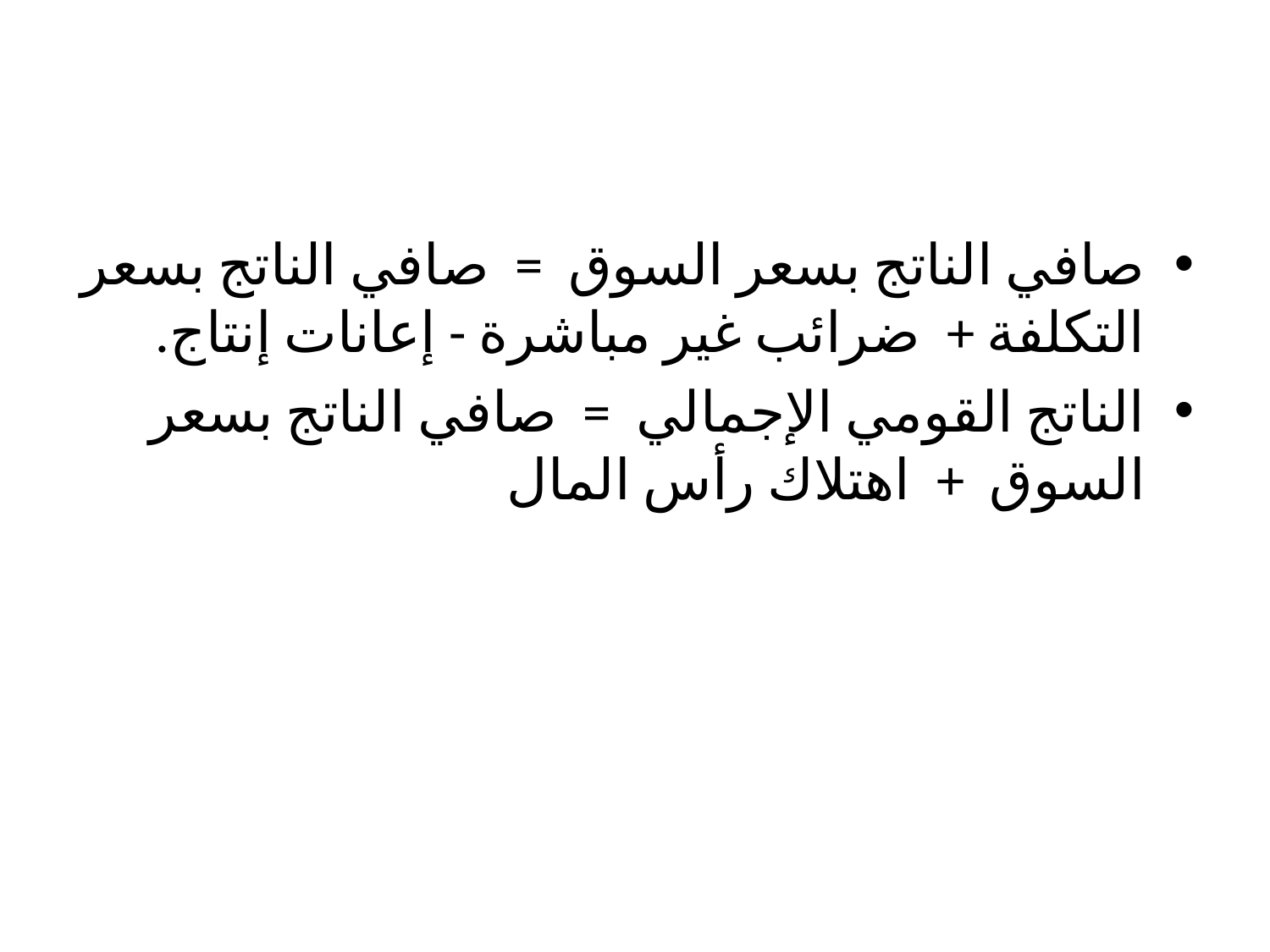

#
صافي الناتج بسعر السوق  =  صافي الناتج بسعر التكلفة +  ضرائب غير مباشرة - إعانات إنتاج.
الناتج القومي الإجمالي  =  صافي الناتج بسعر السوق  +  اهتلاك رأس المال